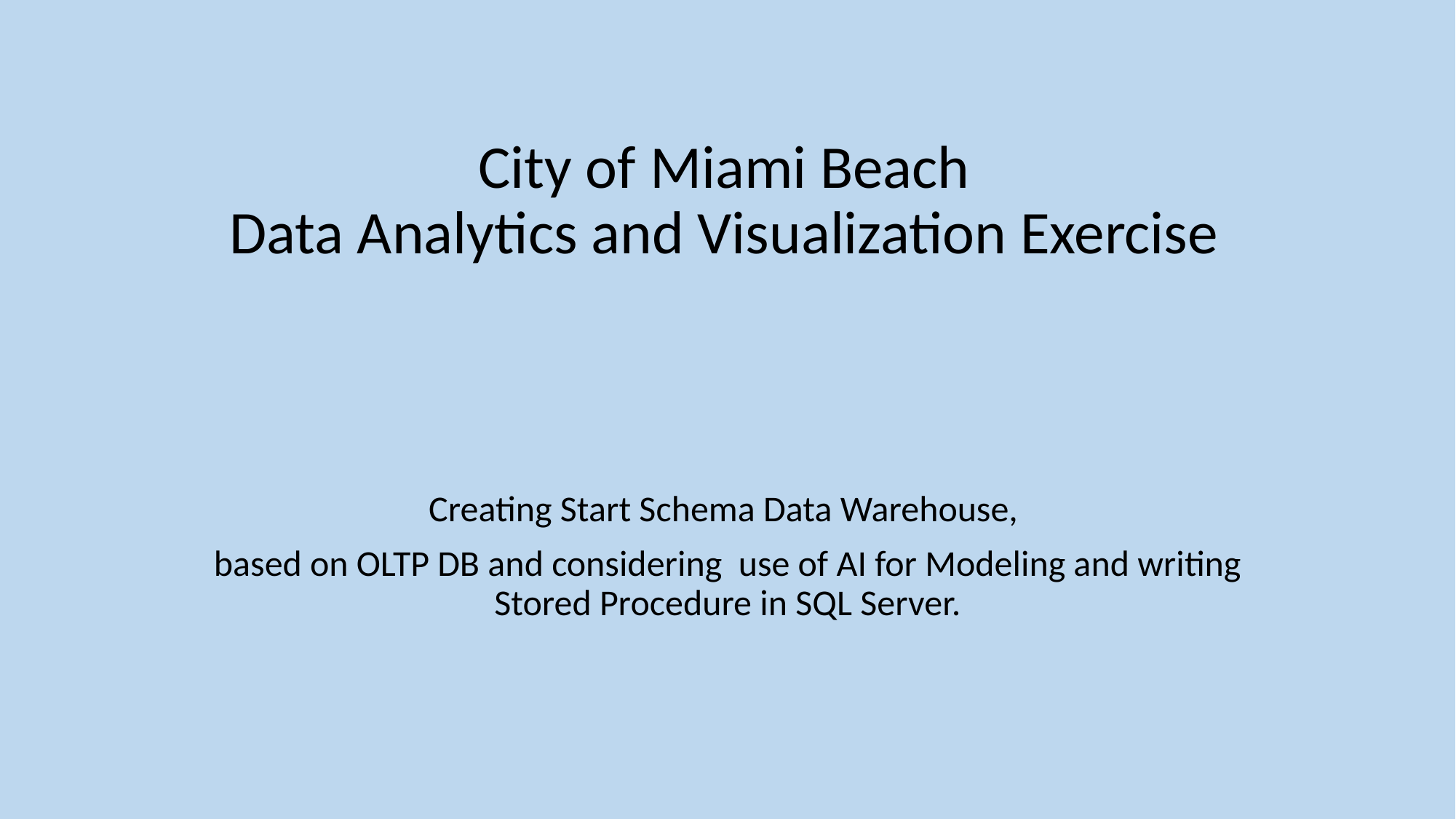

# City of Miami Beach Data Analytics and Visualization Exercise

Creating Start Schema Data Warehouse,
based on OLTP DB and considering  use of AI for Modeling and writing Stored Procedure in SQL Server.